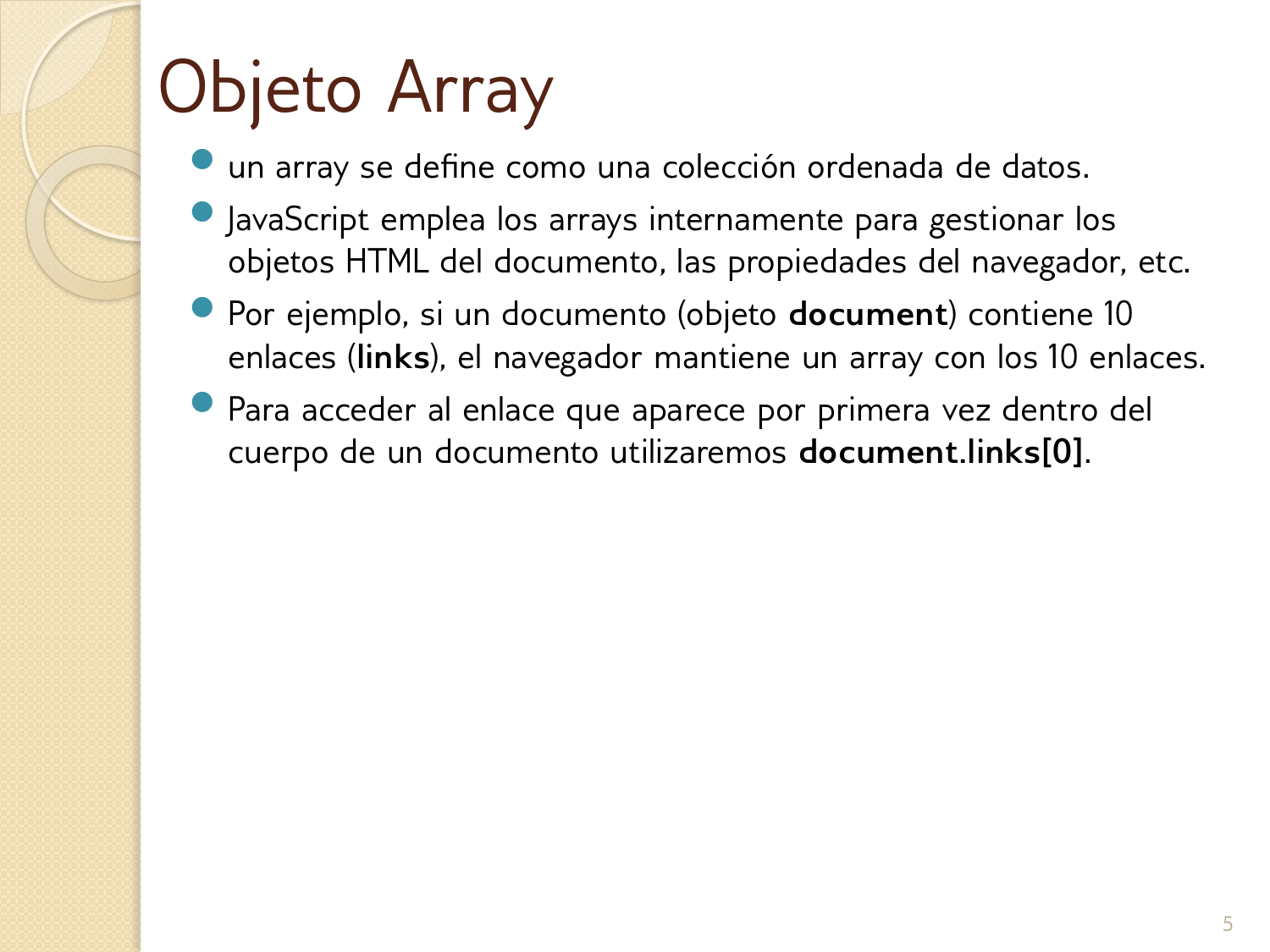

5
# Objeto Array
un array se define como una colección ordenada de datos.
JavaScript emplea los arrays internamente para gestionar los objetos HTML del documento, las propiedades del navegador, etc.
Por ejemplo, si un documento (objeto document) contiene 10 enlaces (links), el navegador mantiene un array con los 10 enlaces.
Para acceder al enlace que aparece por primera vez dentro del cuerpo de un documento utilizaremos document.links[0].